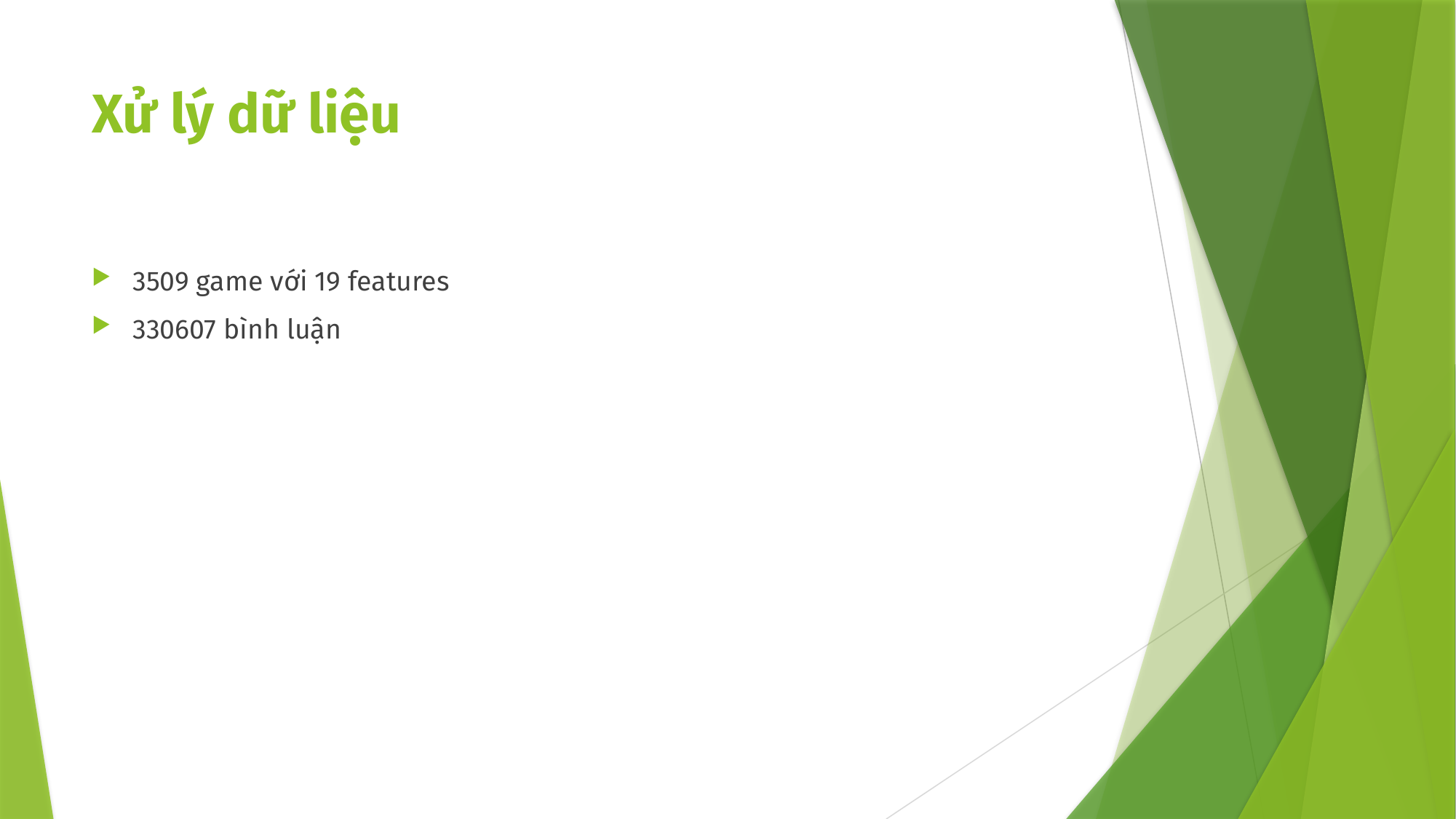

# Xử lý dữ liệu
3509 game với 19 features
330607 bình luận